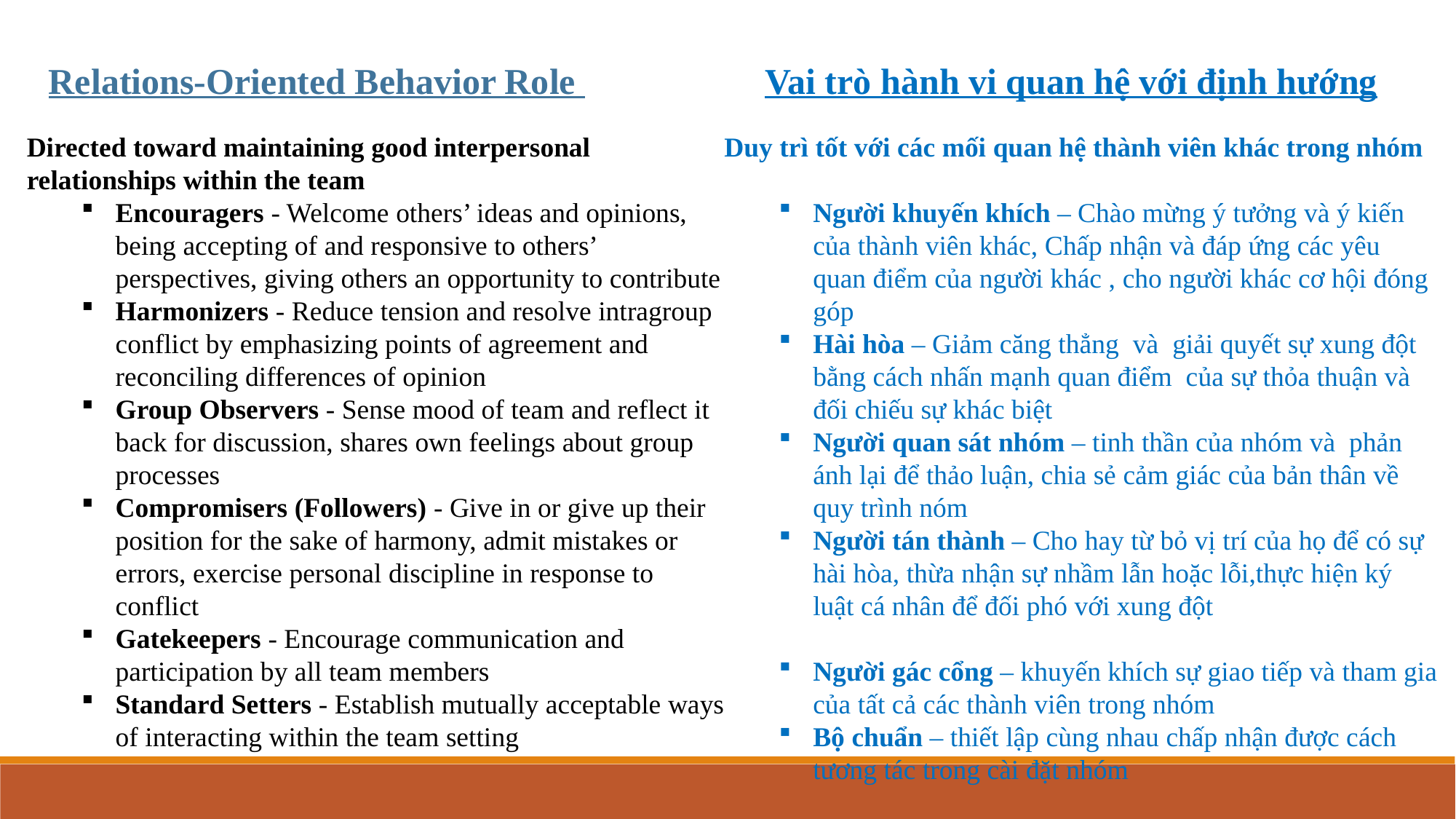

Relations-Oriented Behavior Role
Vai trò hành vi quan hệ với định hướng
Directed toward maintaining good interpersonal relationships within the team
Encouragers - Welcome others’ ideas and opinions, being accepting of and responsive to others’ perspectives, giving others an opportunity to contribute
Harmonizers - Reduce tension and resolve intragroup conflict by emphasizing points of agreement and reconciling differences of opinion
Group Observers - Sense mood of team and reflect it back for discussion, shares own feelings about group processes
Compromisers (Followers) - Give in or give up their position for the sake of harmony, admit mistakes or errors, exercise personal discipline in response to conflict
Gatekeepers - Encourage communication and participation by all team members
Standard Setters - Establish mutually acceptable ways of interacting within the team setting

Duy trì tốt với các mối quan hệ thành viên khác trong nhóm

Người khuyến khích – Chào mừng ý tưởng và ý kiến của thành viên khác, Chấp nhận và đáp ứng các yêu quan điểm của người khác , cho người khác cơ hội đóng góp
Hài hòa – Giảm căng thẳng  và  giải quyết sự xung đột bằng cách nhấn mạnh quan điểm  của sự thỏa thuận và đối chiếu sự khác biệt
Người quan sát nhóm – tinh thần của nhóm và  phản ánh lại để thảo luận, chia sẻ cảm giác của bản thân về quy trình nóm
Người tán thành – Cho hay từ bỏ vị trí của họ để có sự hài hòa, thừa nhận sự nhầm lẫn hoặc lỗi,thực hiện ký luật cá nhân để đối phó với xung đột

Người gác cổng – khuyến khích sự giao tiếp và tham gia của tất cả các thành viên trong nhóm
Bộ chuẩn – thiết lập cùng nhau chấp nhận được cách tương tác trong cài đặt nhóm